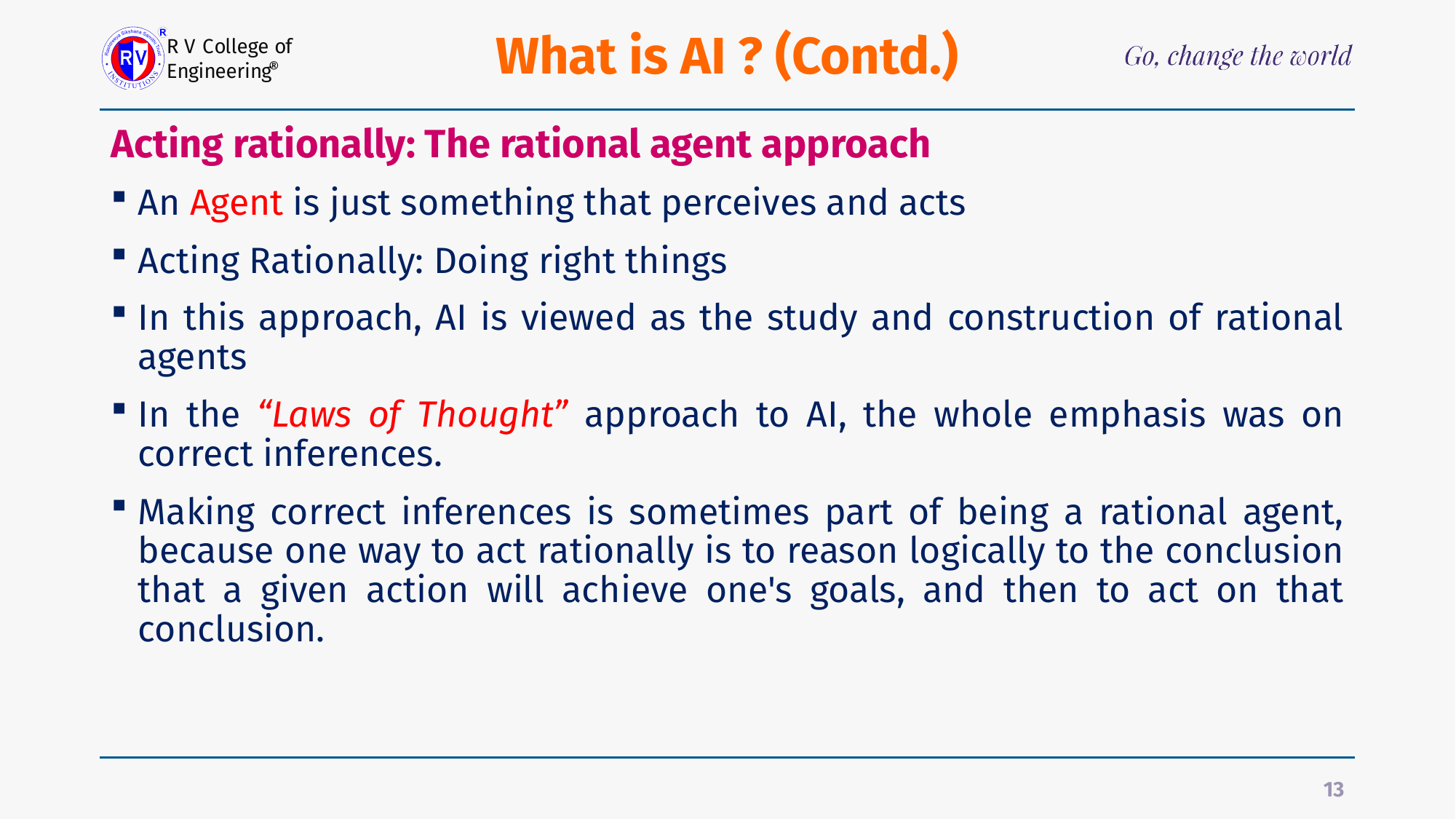

# What is AI ? (Contd.)
Acting rationally: The rational agent approach
An Agent is just something that perceives and acts
Acting Rationally: Doing right things
In this approach, AI is viewed as the study and construction of rational agents
In the “Laws of Thought” approach to AI, the whole emphasis was on correct inferences.
Making correct inferences is sometimes part of being a rational agent, because one way to act rationally is to reason logically to the conclusion that a given action will achieve one's goals, and then to act on that conclusion.

13